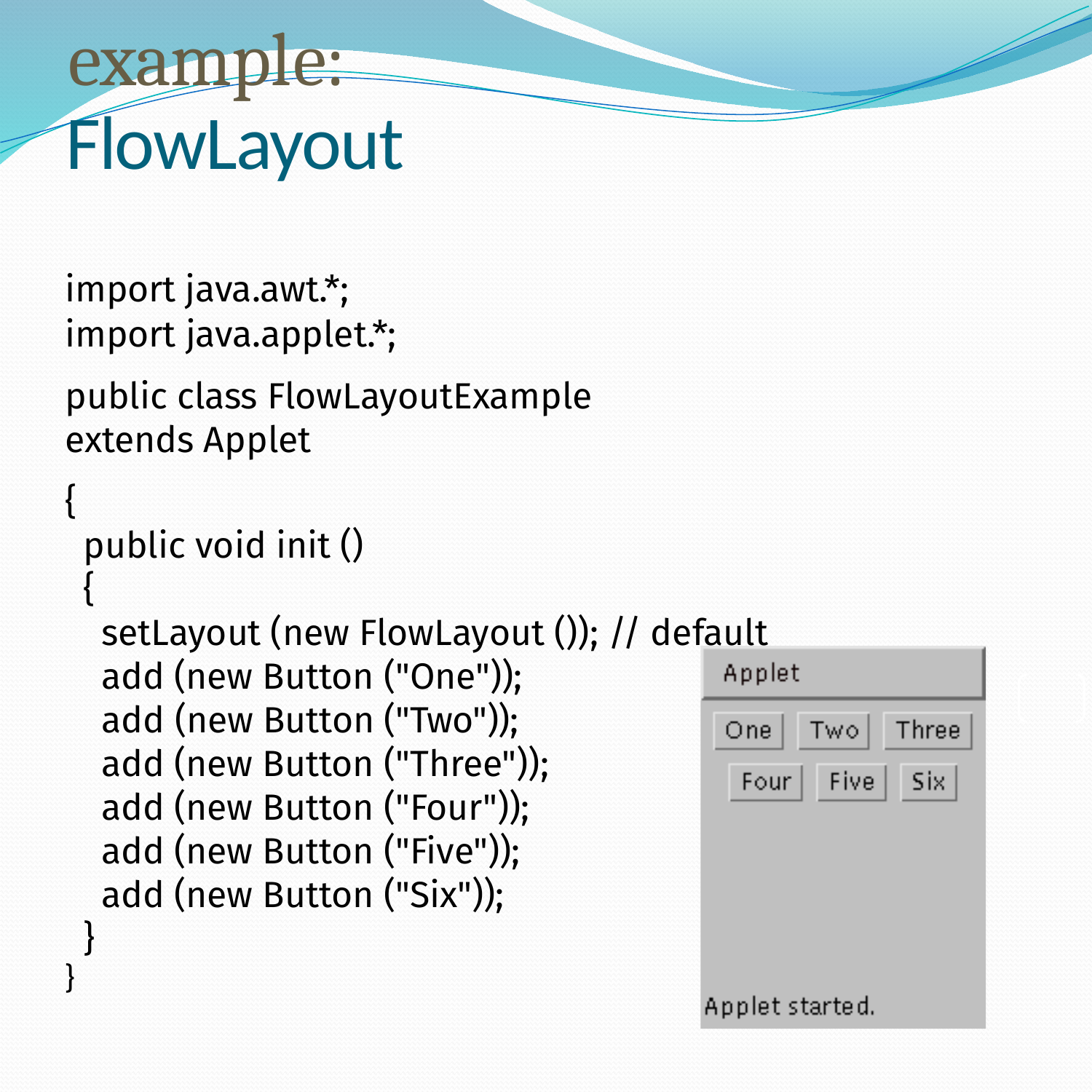

# example:
FlowLayout
import java.awt.*;
import java.applet.*;
public class FlowLayoutExample extends Applet
{
public void init ()
{
setLayout (new FlowLayout ()); // default
add (new Button ("One"));
add (new Button ("Two"));
add (new Button ("Three"));
add (new Button ("Four"));
add (new Button ("Five"));
add (new Button ("Six"));
}
}